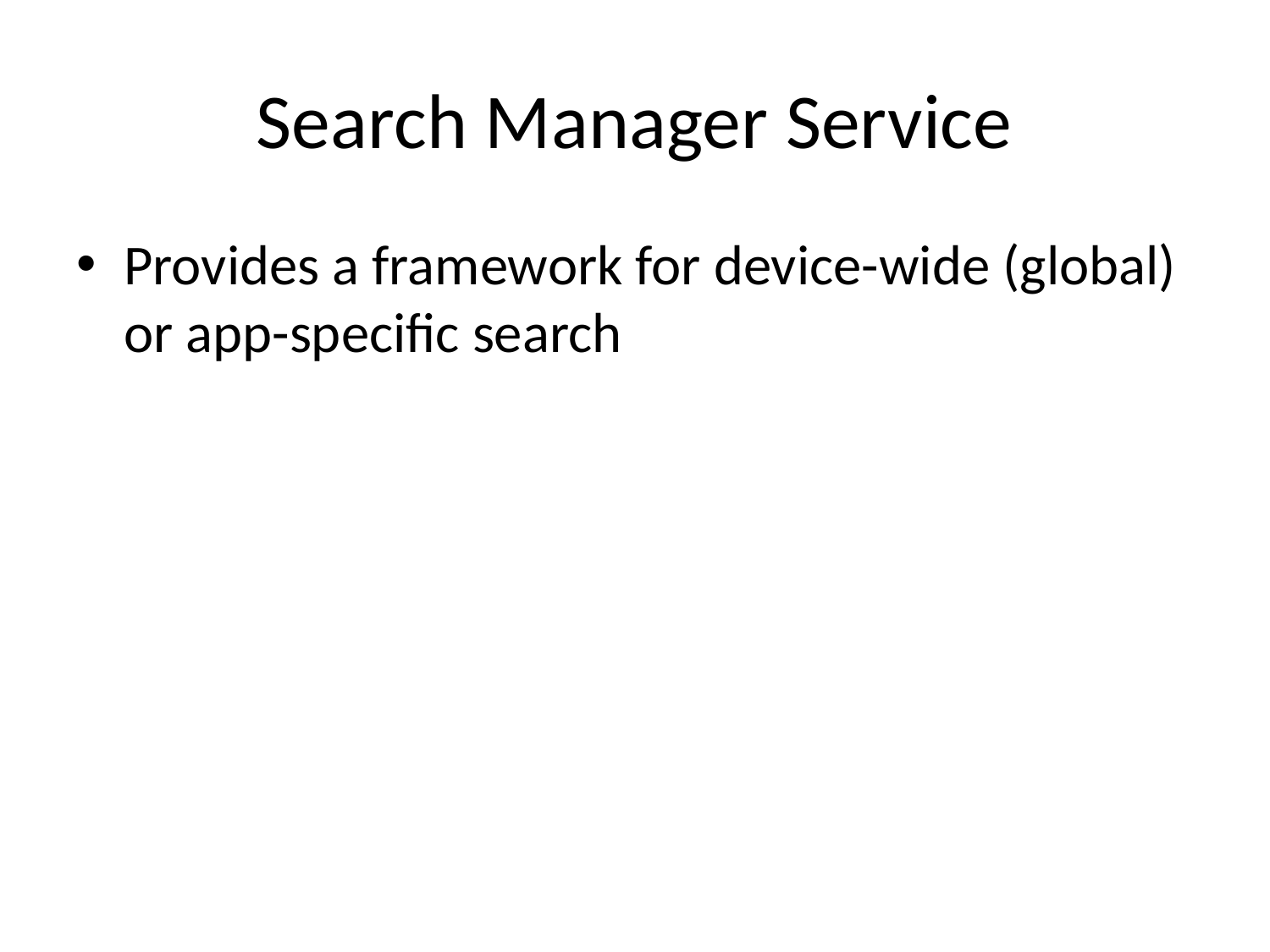

# Search Manager Service
Provides a framework for device-wide (global) or app-specific search